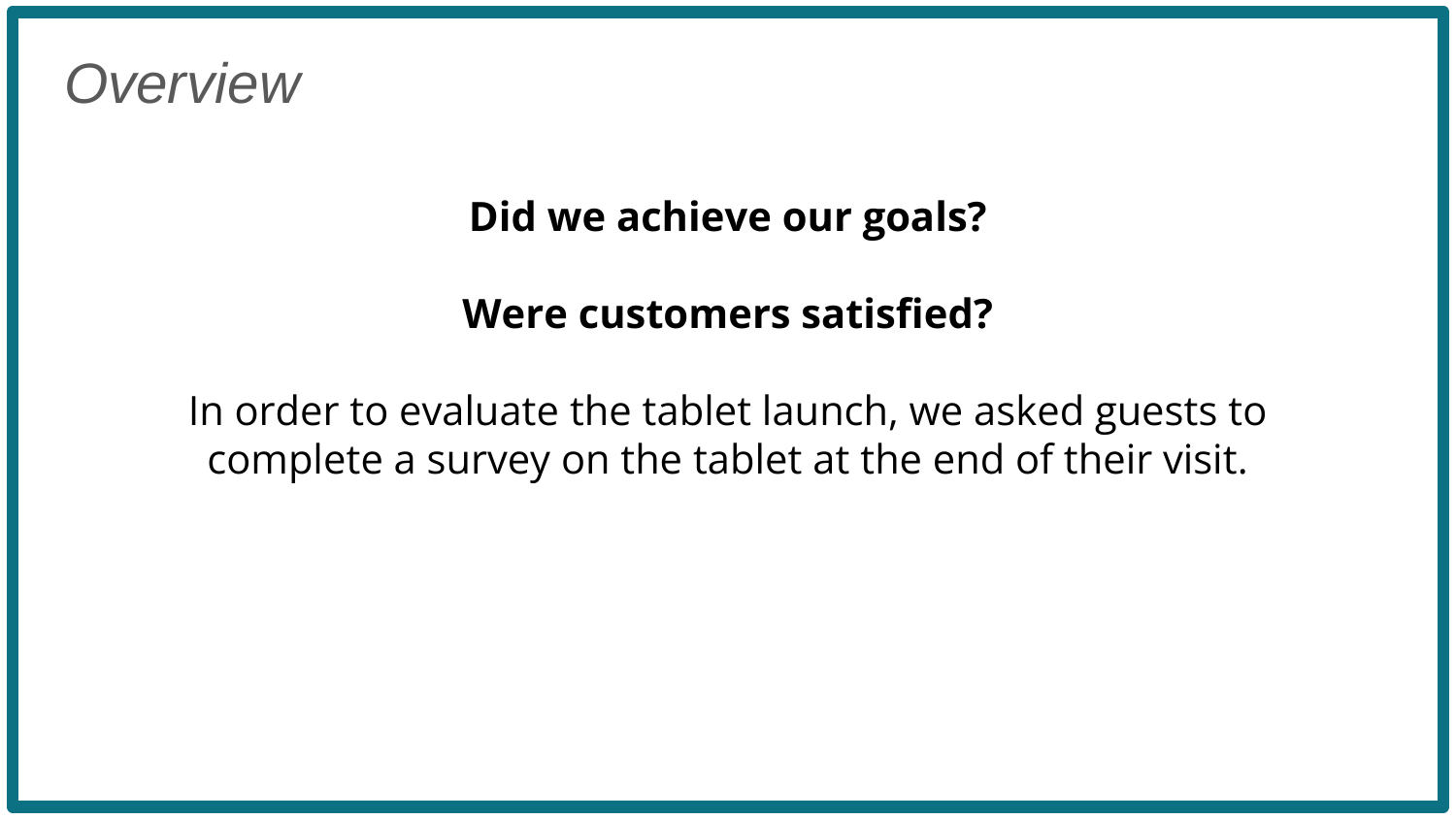

Overview
Did we achieve our goals?

Were customers satisfied?

In order to evaluate the tablet launch, we asked guests to complete a survey on the tablet at the end of their visit.